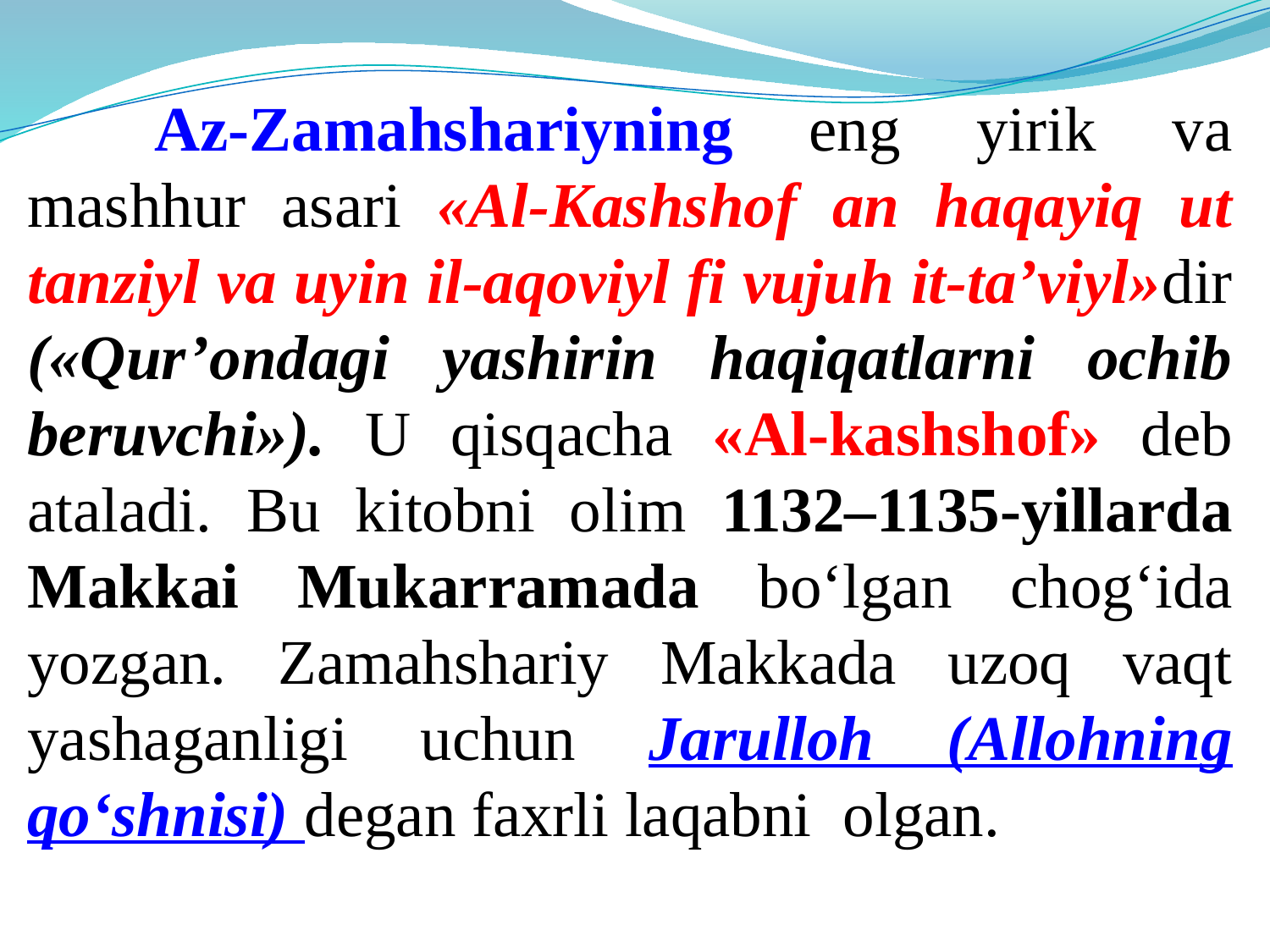

Az-Zamahshariyning eng yirik va mashhur asari «Al-Kashshof an haqayiq ut tanziyl va uyin il-aqoviyl fi vujuh it-ta’viyl»dir («Qur’ondagi yashirin haqiqatlarni ochib bеruvchi»). U qisqacha «Al-kashshof» dеb ataladi. Bu kitobni olim 1132–1135-yillarda Makkai Mukarramada bo‘lgan chog‘ida yozgan. Zamahshariy Makkada uzoq vaqt yashaganligi uchun Jarulloh (Allohning qo‘shnisi) dеgan faxrli laqabni  olgan.